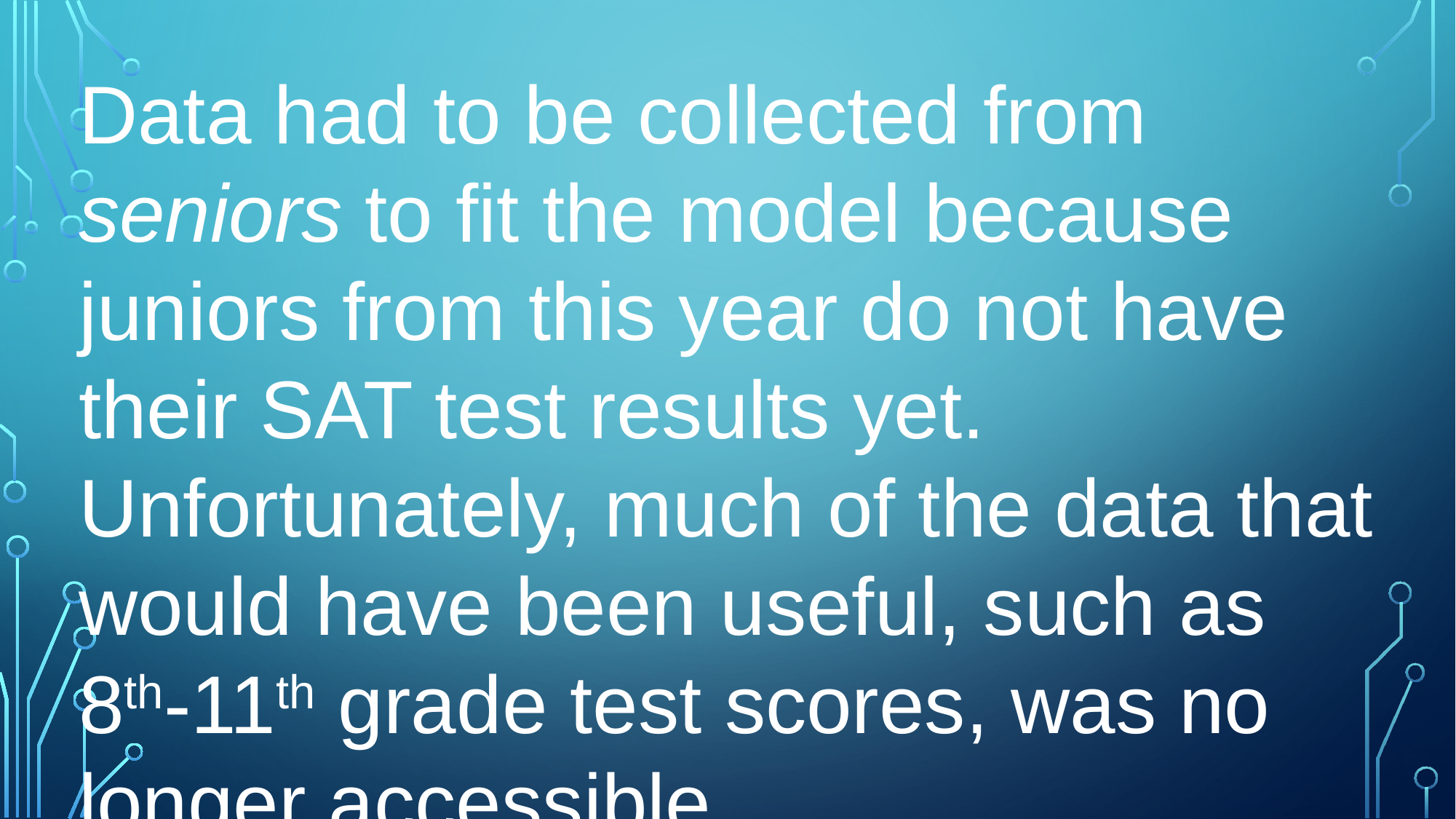

Data had to be collected from seniors to fit the model because juniors from this year do not have their SAT test results yet. Unfortunately, much of the data that would have been useful, such as 8th-11th grade test scores, was no longer accessible.